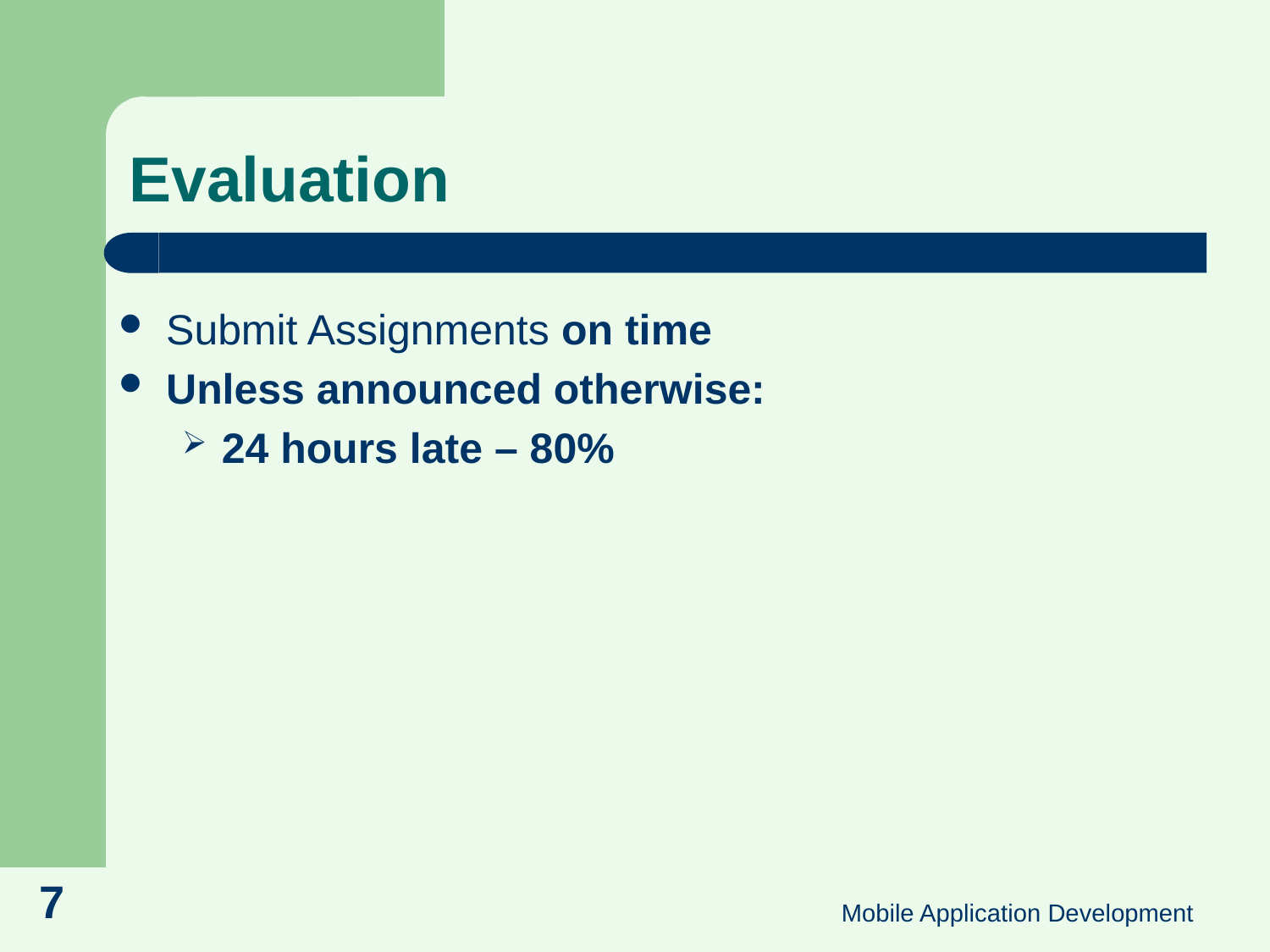

# Evaluation
Submit Assignments on time
Unless announced otherwise:
24 hours late – 80%

7
Mobile Application Development